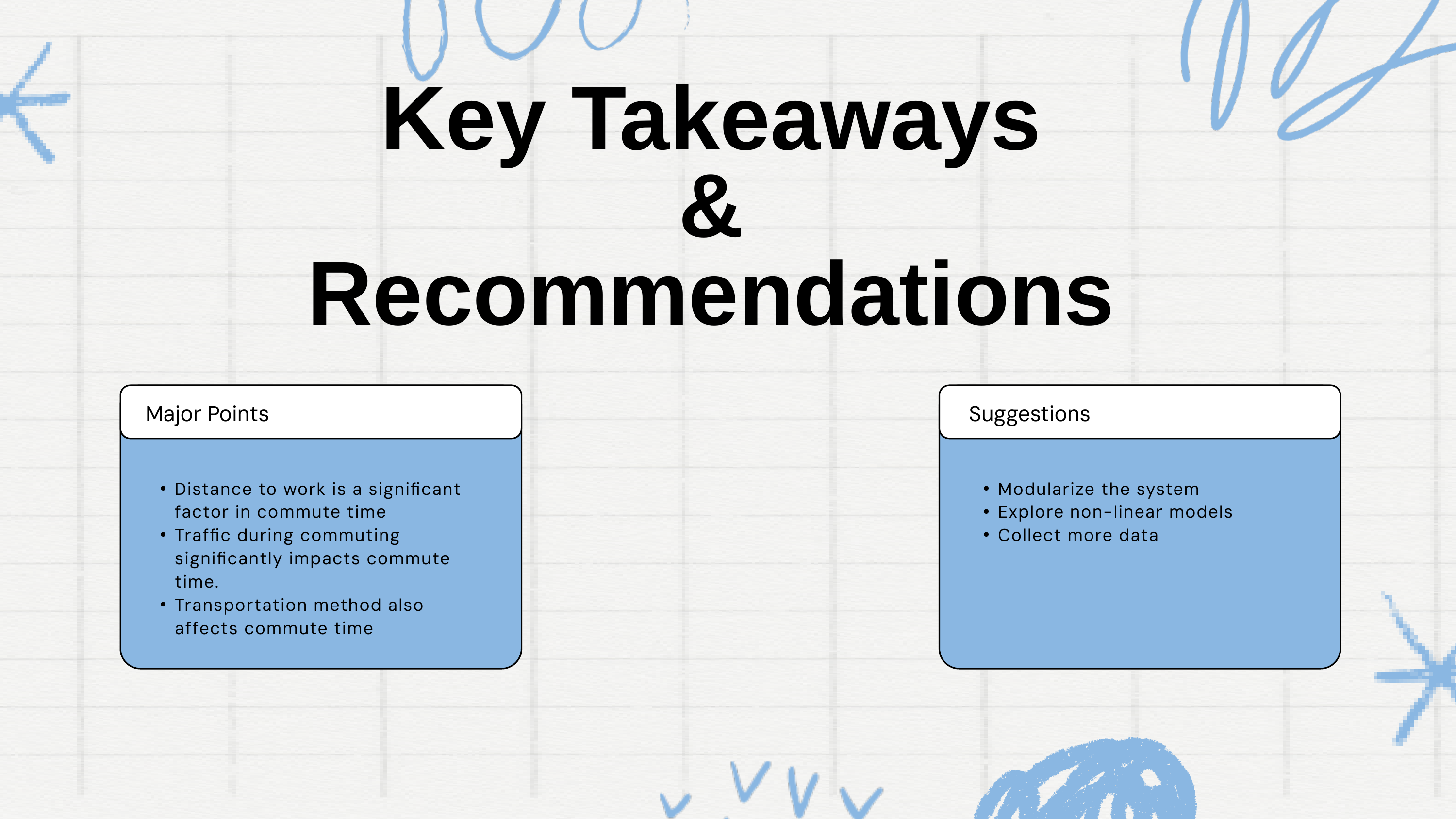

Key Takeaways
&
Recommendations

Major Points
Suggestions
Distance to work is a significant factor in commute time
Traffic during commuting significantly impacts commute time.
Transportation method also affects commute time

Modularize the system
Explore non-linear models
Collect more data